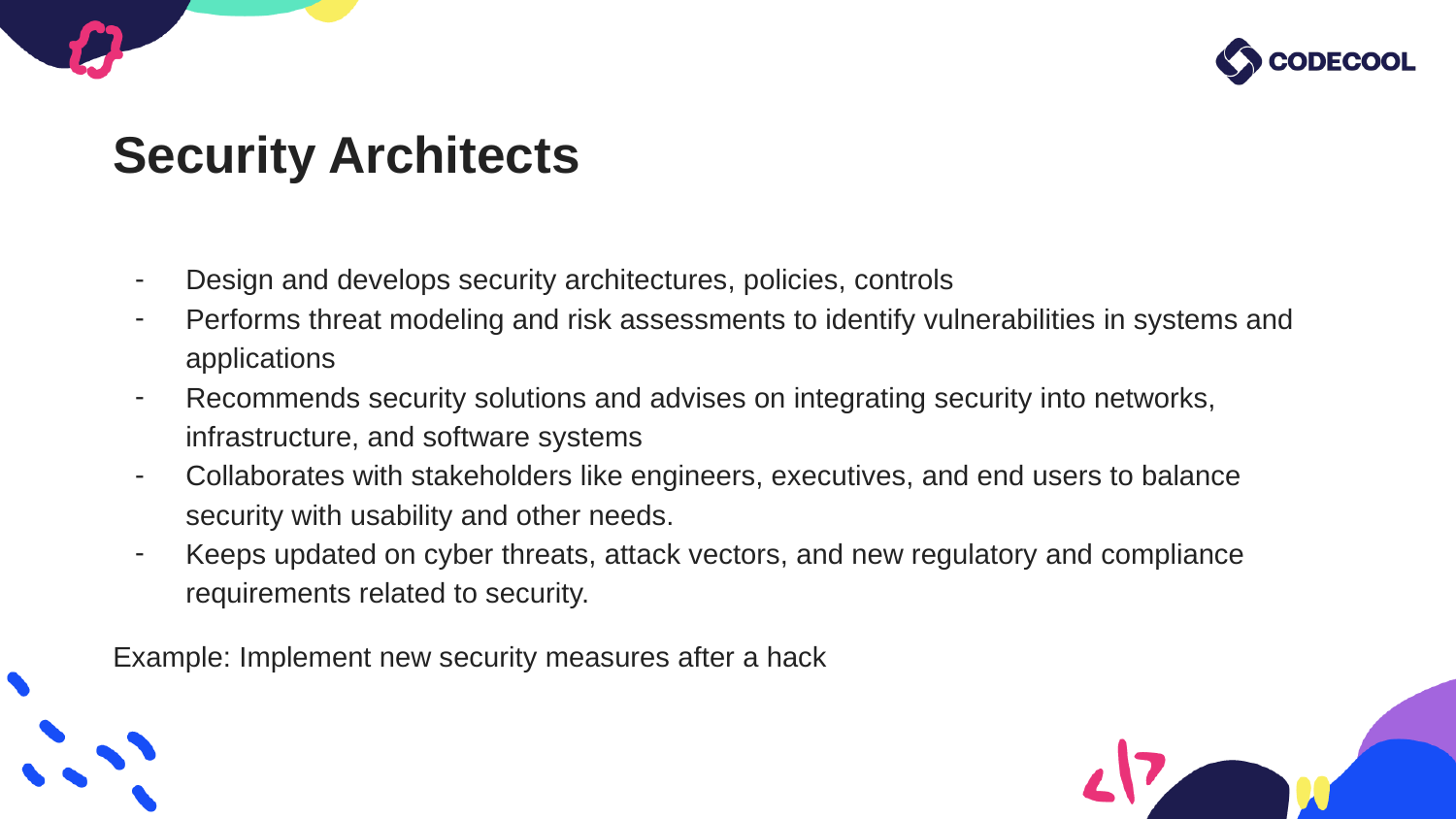

# Security Architects
Design and develops security architectures, policies, controls
Performs threat modeling and risk assessments to identify vulnerabilities in systems and applications
Recommends security solutions and advises on integrating security into networks, infrastructure, and software systems
Collaborates with stakeholders like engineers, executives, and end users to balance security with usability and other needs.
Keeps updated on cyber threats, attack vectors, and new regulatory and compliance requirements related to security.
Example: Implement new security measures after a hack